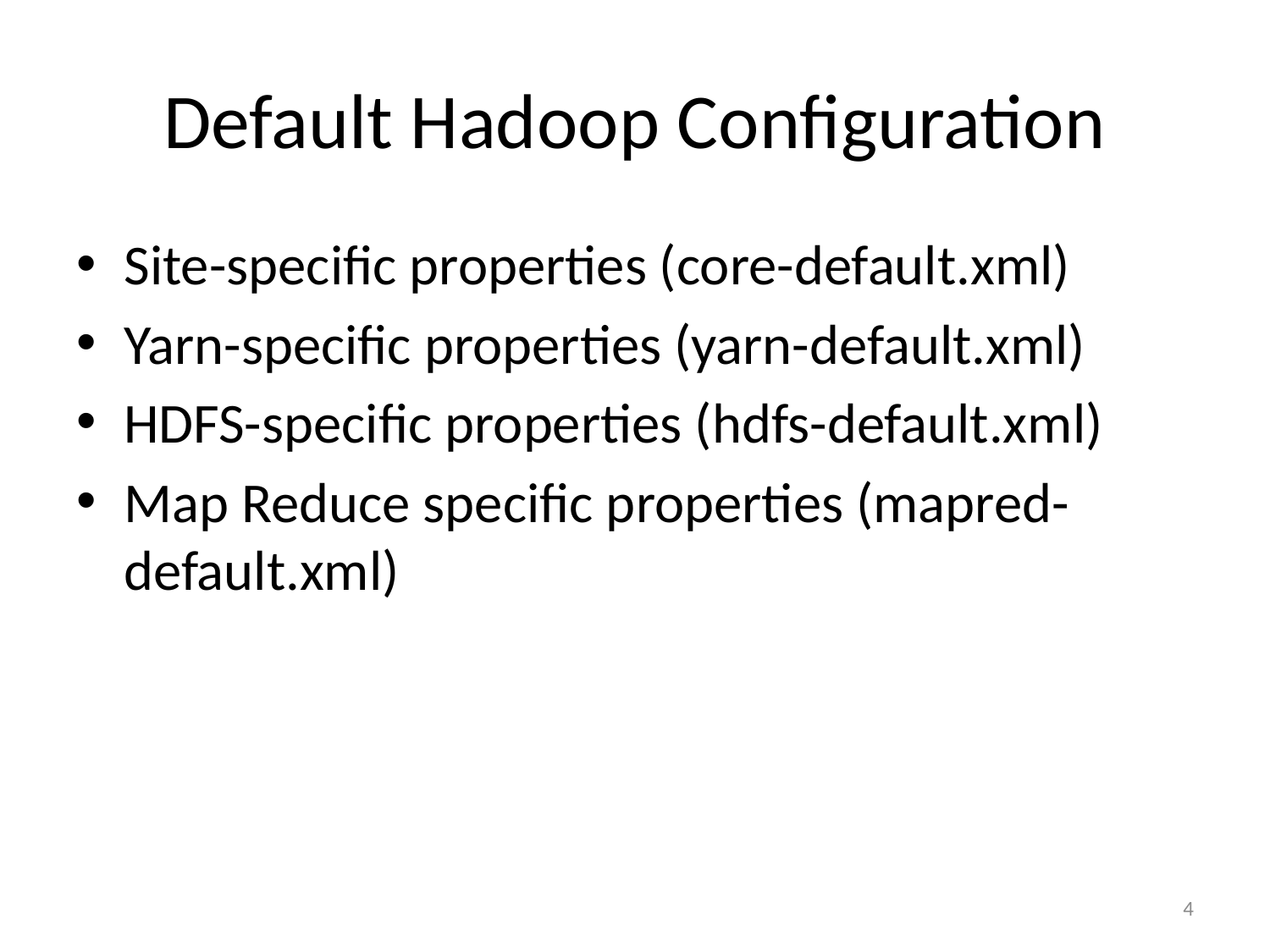

# Default Hadoop Configuration
Site-specific properties (core-default.xml)
Yarn-specific properties (yarn-default.xml)
HDFS-specific properties (hdfs-default.xml)
Map Reduce specific properties (mapred-default.xml)

4